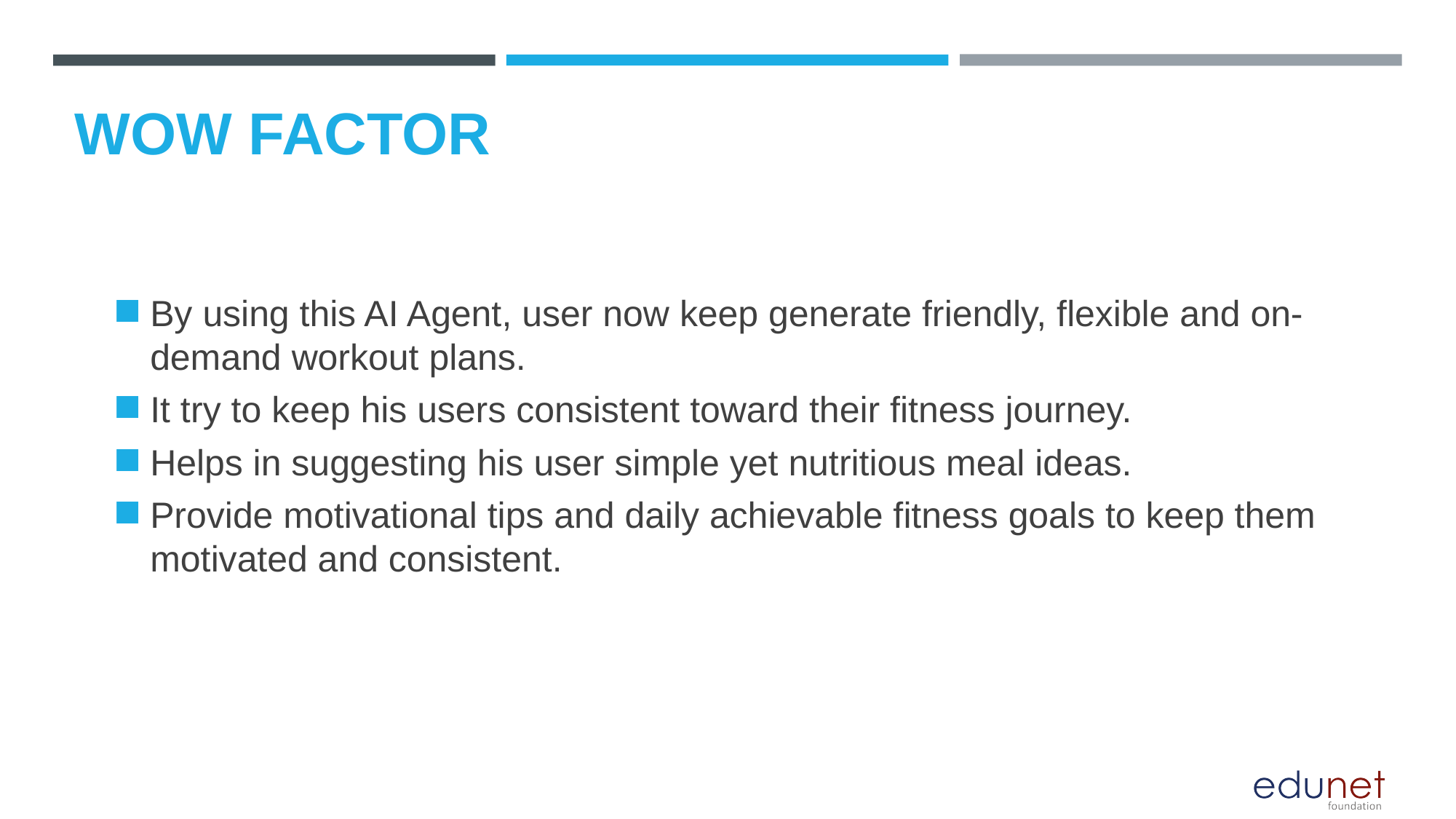

# Wow factor
By using this AI Agent, user now keep generate friendly, flexible and on-demand workout plans.
It try to keep his users consistent toward their fitness journey.
Helps in suggesting his user simple yet nutritious meal ideas.
Provide motivational tips and daily achievable fitness goals to keep them motivated and consistent.